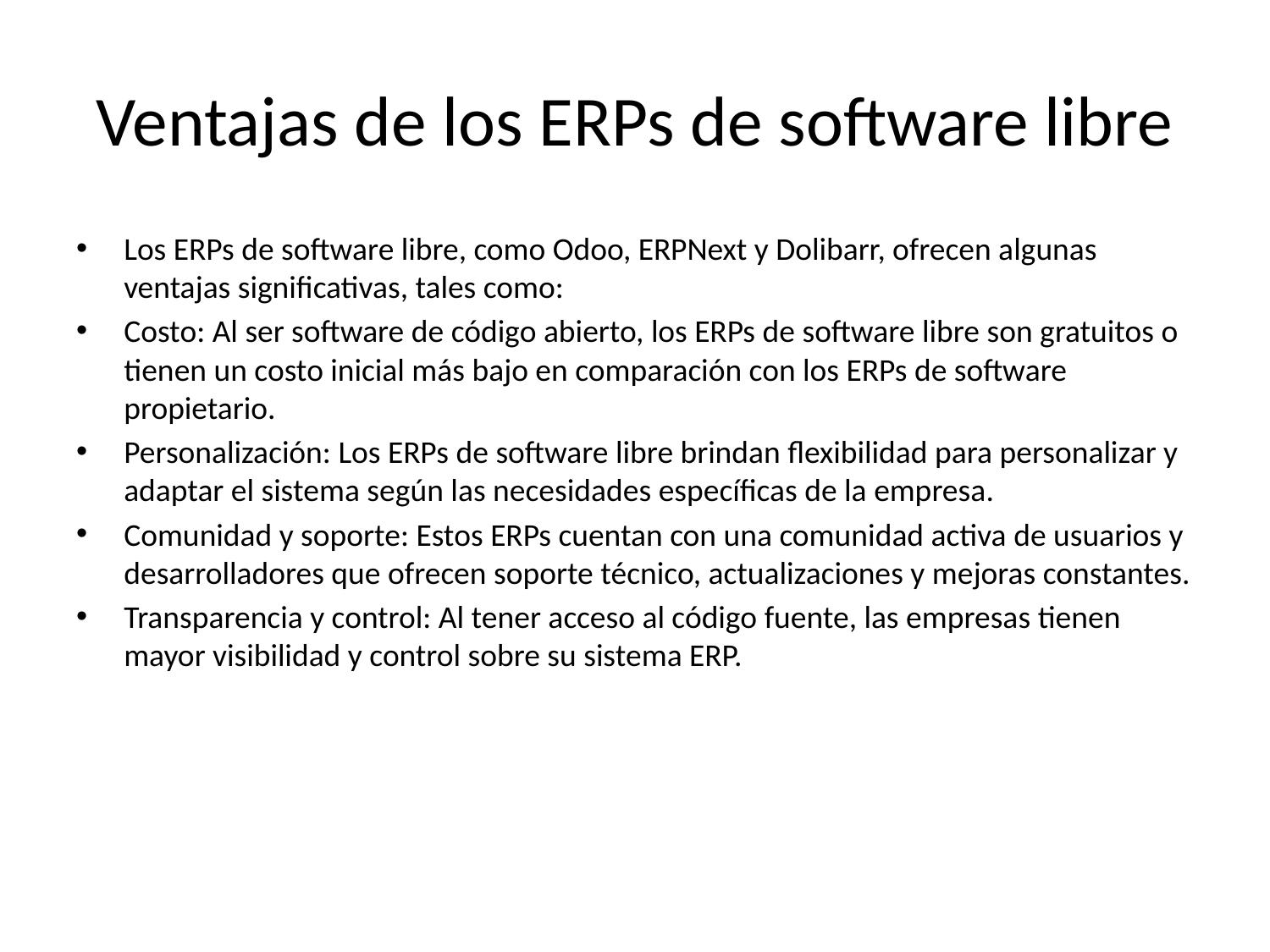

# Ventajas de los ERPs de software libre
Los ERPs de software libre, como Odoo, ERPNext y Dolibarr, ofrecen algunas ventajas significativas, tales como:
Costo: Al ser software de código abierto, los ERPs de software libre son gratuitos o tienen un costo inicial más bajo en comparación con los ERPs de software propietario.
Personalización: Los ERPs de software libre brindan flexibilidad para personalizar y adaptar el sistema según las necesidades específicas de la empresa.
Comunidad y soporte: Estos ERPs cuentan con una comunidad activa de usuarios y desarrolladores que ofrecen soporte técnico, actualizaciones y mejoras constantes.
Transparencia y control: Al tener acceso al código fuente, las empresas tienen mayor visibilidad y control sobre su sistema ERP.